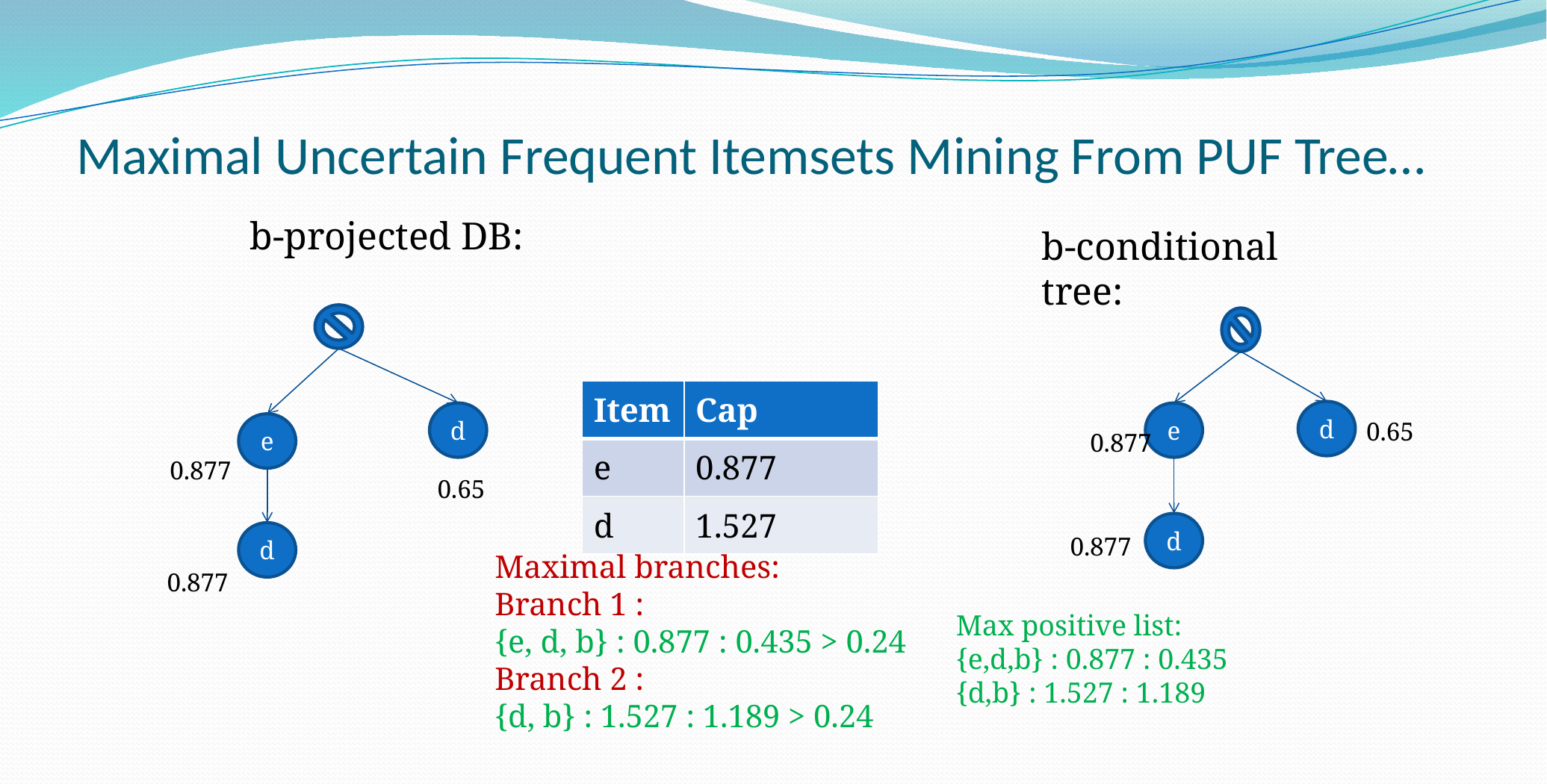

# Maximal Uncertain Frequent Itemsets Mining From PUF Tree…
b-projected DB:
b-conditional tree:

| Item | Cap |
| --- | --- |
| e | 0.877 |
| d | 1.527 |
                     0.877
d
d
e
0.65
e
      0.877
 0.65
       0.877
d
d
      0.877
Maximal branches:
Branch 1 :
{e, d, b} : 0.877 : 0.435 > 0.24
Branch 2 :
{d, b} : 1.527 : 1.189 > 0.24
Max positive list:
{e,d,b} : 0.877 : 0.435
{d,b} : 1.527 : 1.189